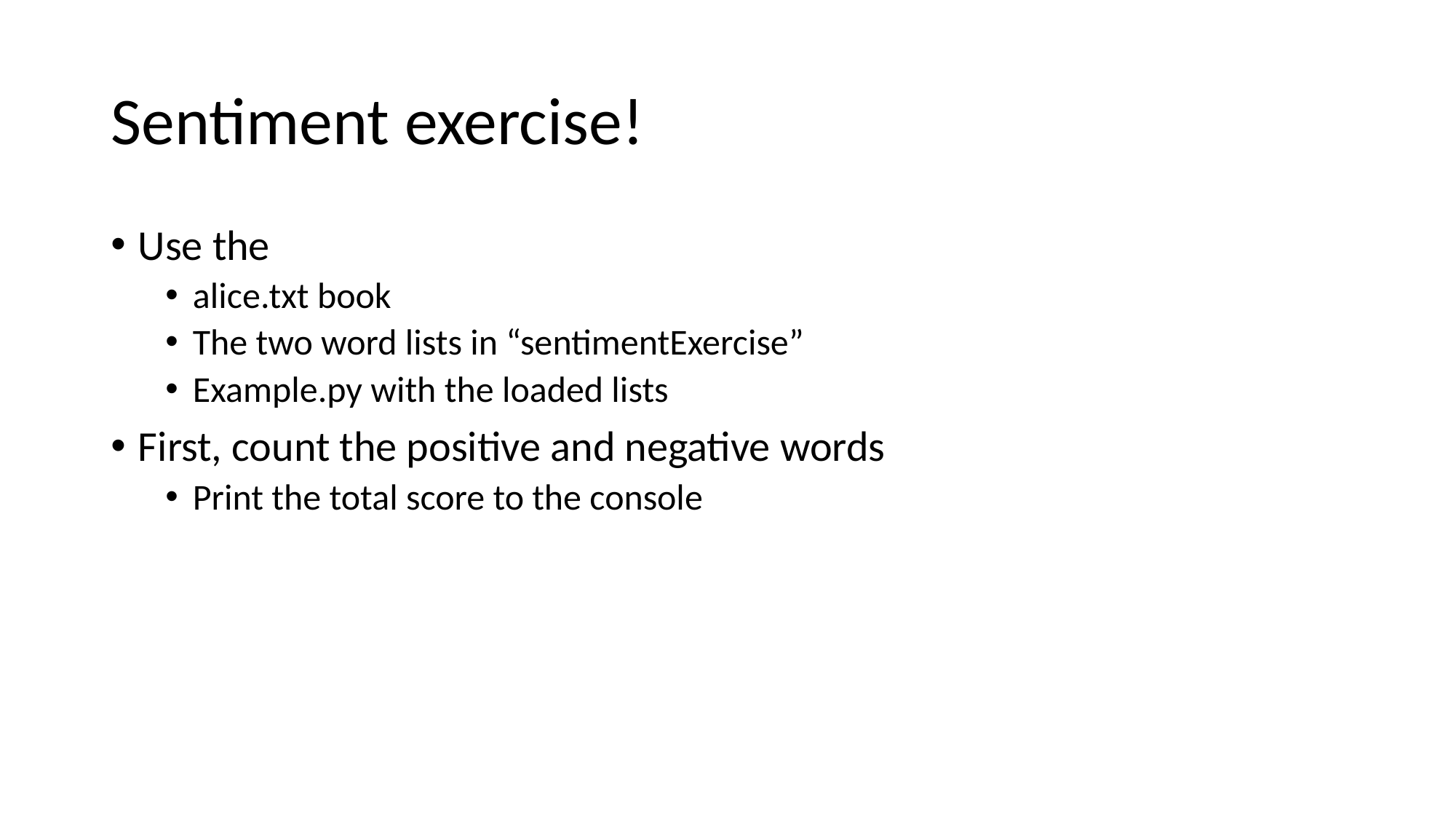

# Sentiment exercise!
Use the
alice.txt book
The two word lists in “sentimentExercise”
Example.py with the loaded lists
First, count the positive and negative words
Print the total score to the console